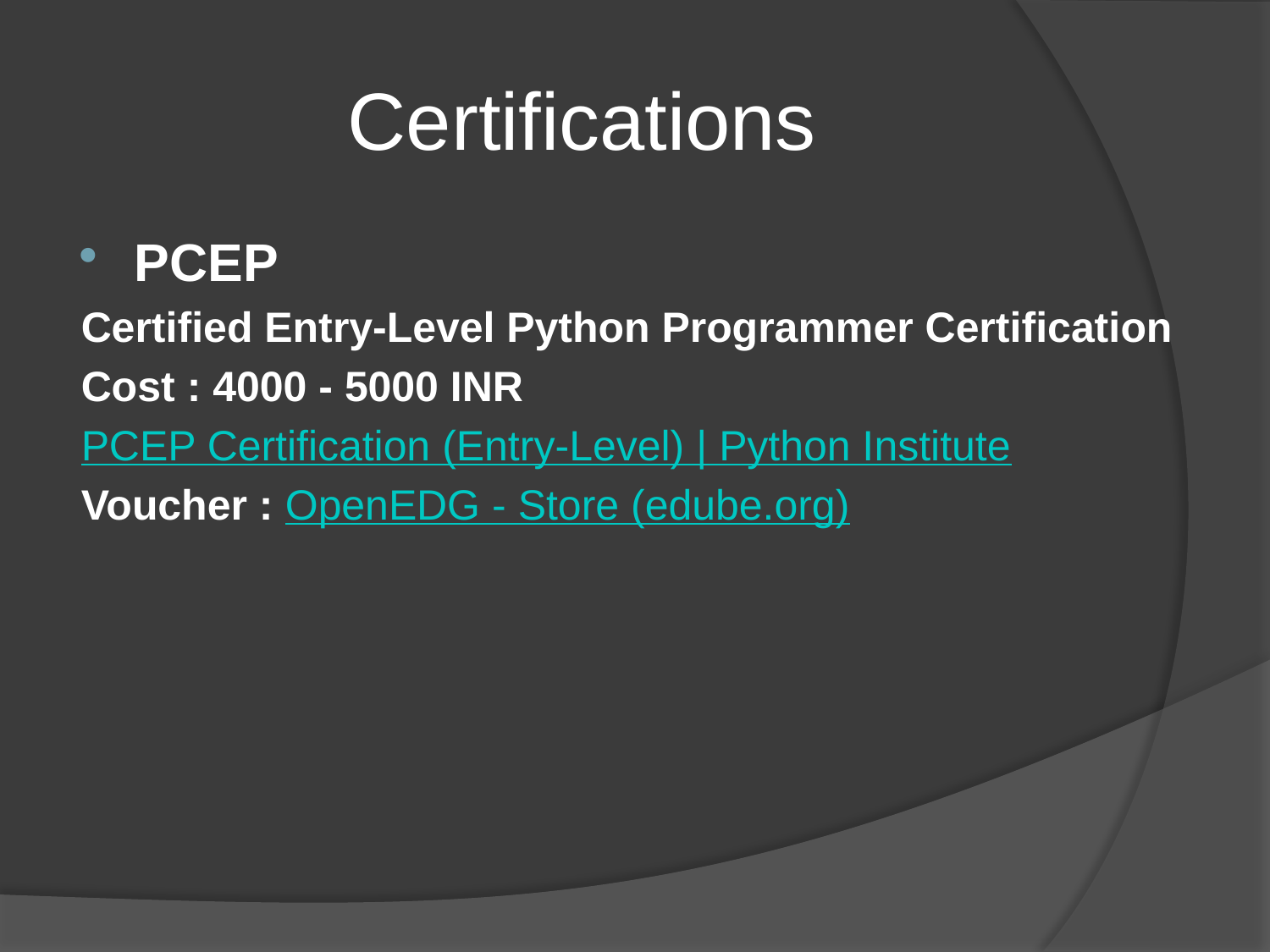

# Certifications
PCEP
Certified Entry-Level Python Programmer Certification
Cost : 4000 - 5000 INR
PCEP Certification (Entry-Level) | Python Institute
Voucher : OpenEDG - Store (edube.org)